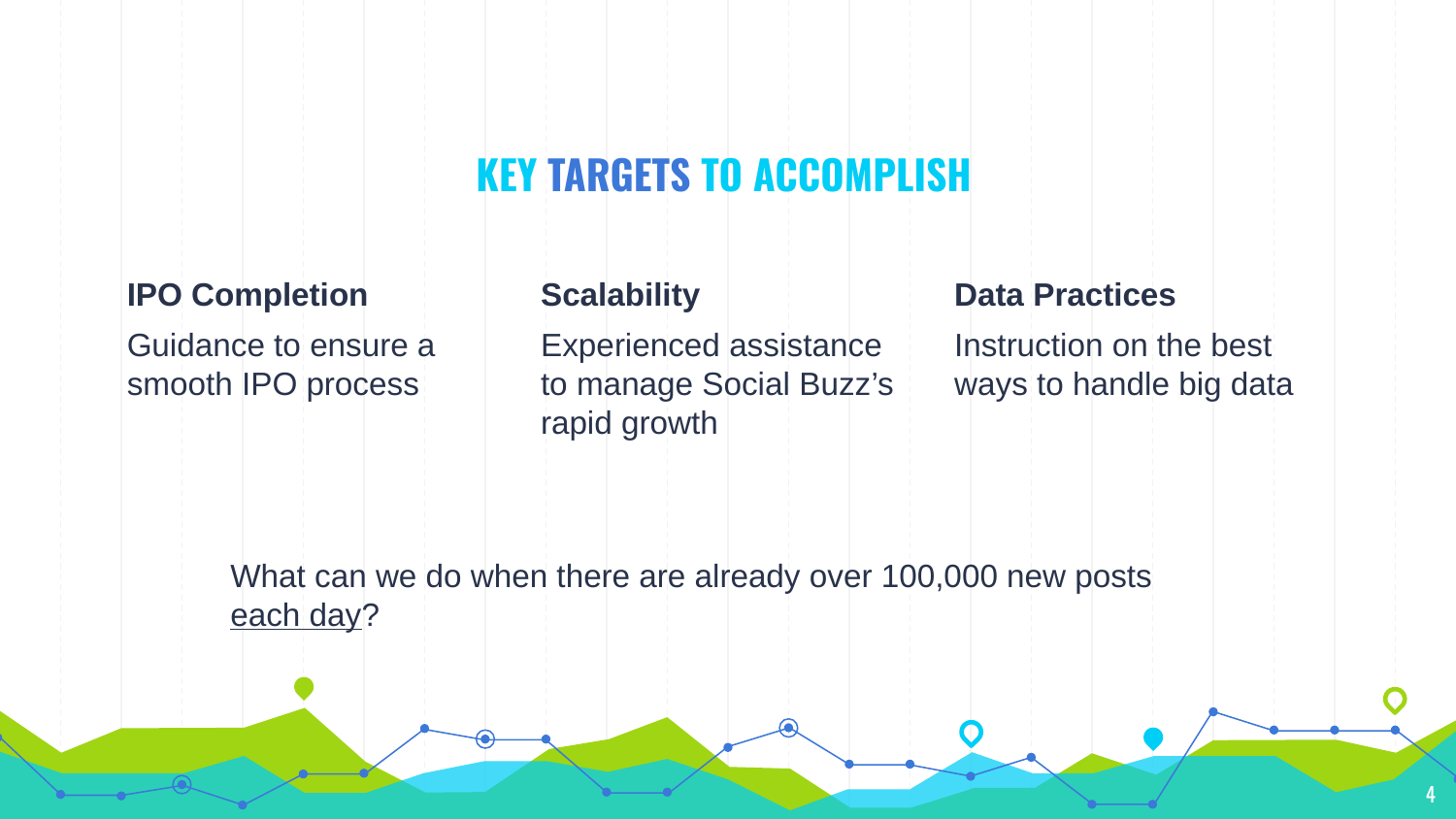

# KEY TARGETS TO ACCOMPLISH
IPO Completion
Guidance to ensure a smooth IPO process
Scalability
Experienced assistance to manage Social Buzz’s rapid growth
Data Practices
Instruction on the best ways to handle big data

What can we do when there are already over 100,000 new posts each day?
4